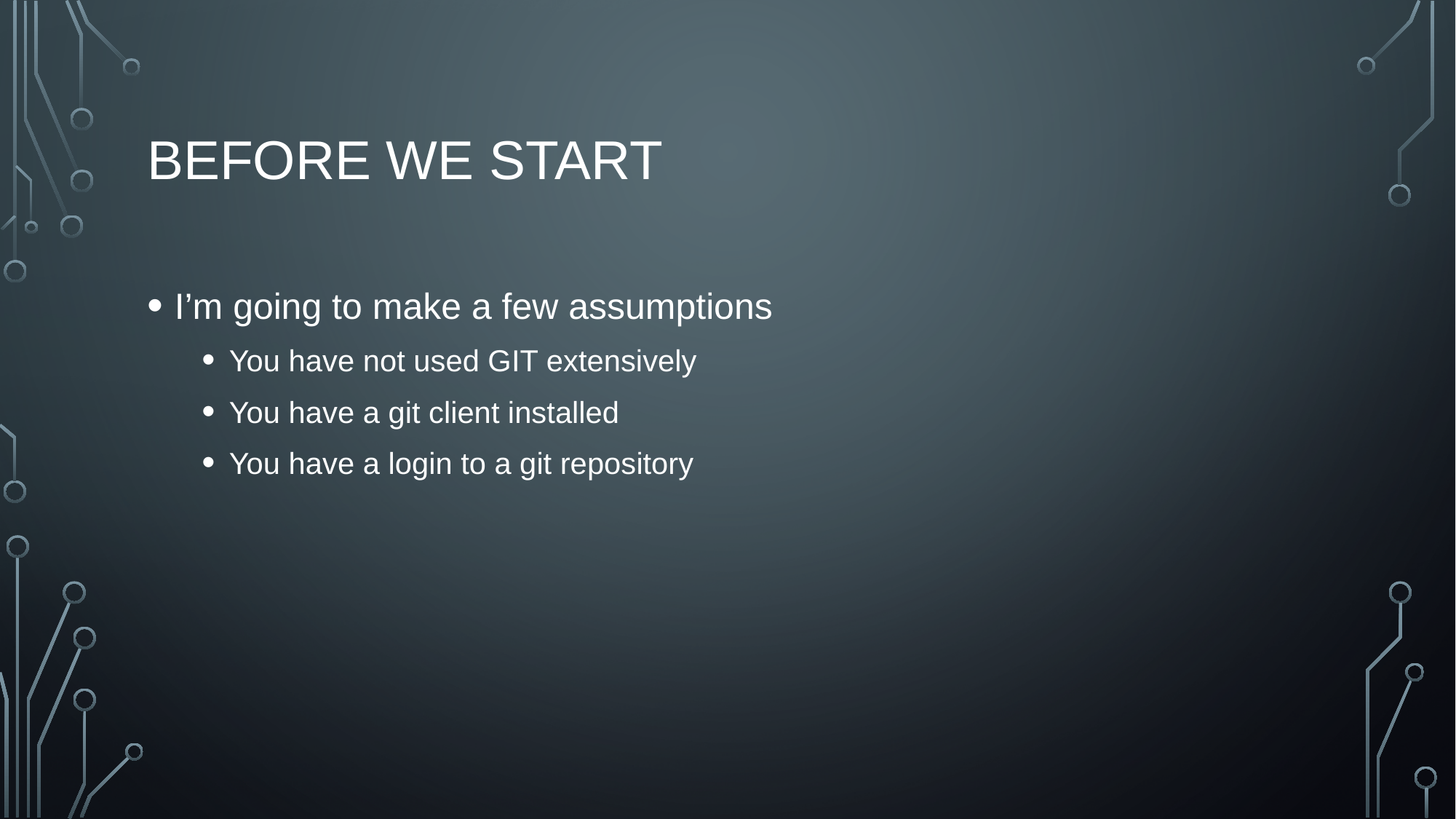

# Before we start
I’m going to make a few assumptions
You have not used GIT extensively
You have a git client installed
You have a login to a git repository